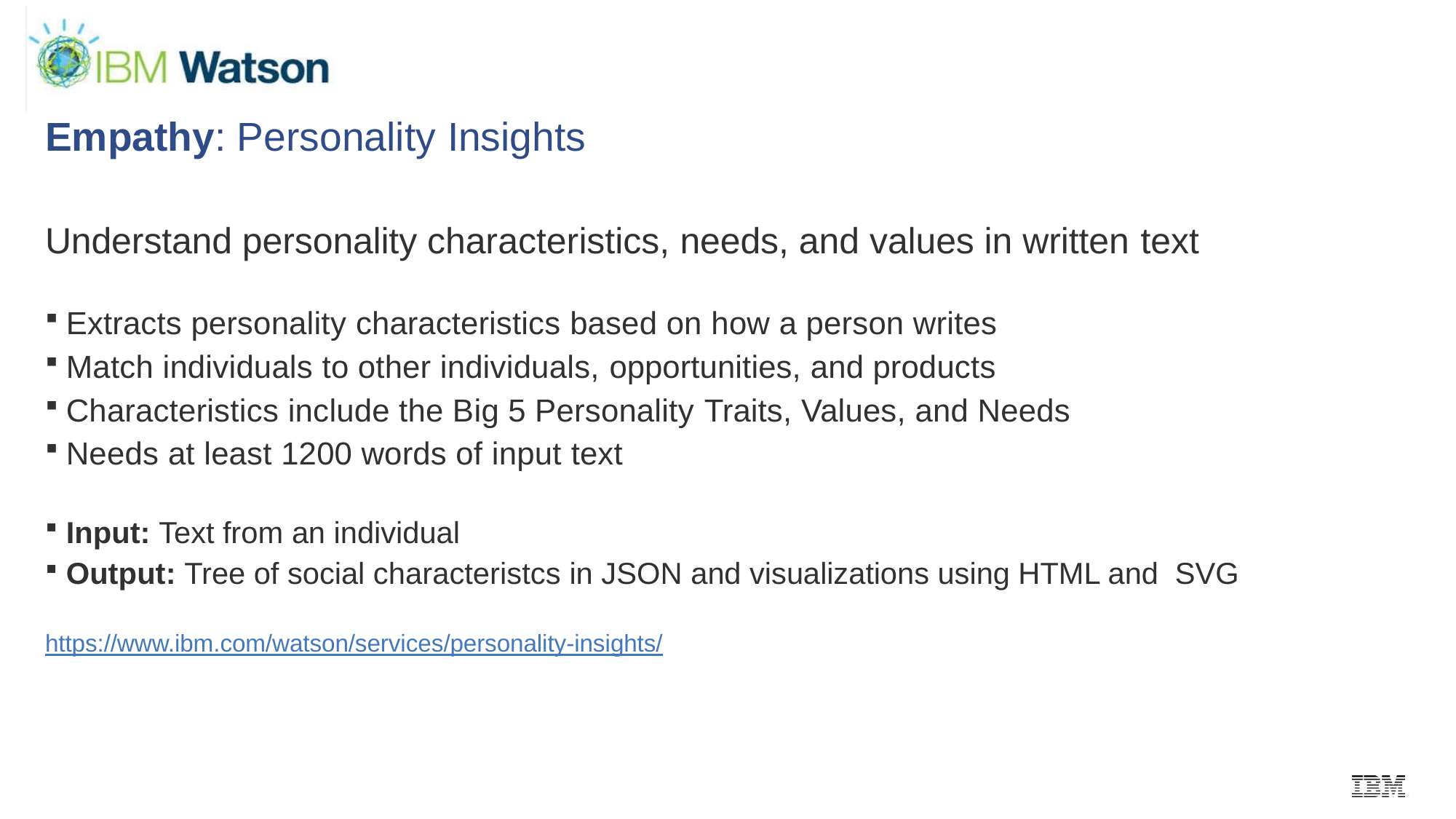

# Empathy: Personality Insights
Understand personality characteristics, needs, and values in written text

Extracts personality characteristics based on how a person writes
Match individuals to other individuals, opportunities, and products
Characteristics include the Big 5 Personality Traits, Values, and Needs
Needs at least 1200 words of input text

Input: Text from an individual
Output: Tree of social characteristcs in JSON and visualizations using HTML and  SVG

https://www.ibm.com/watson/services/personality-insights/